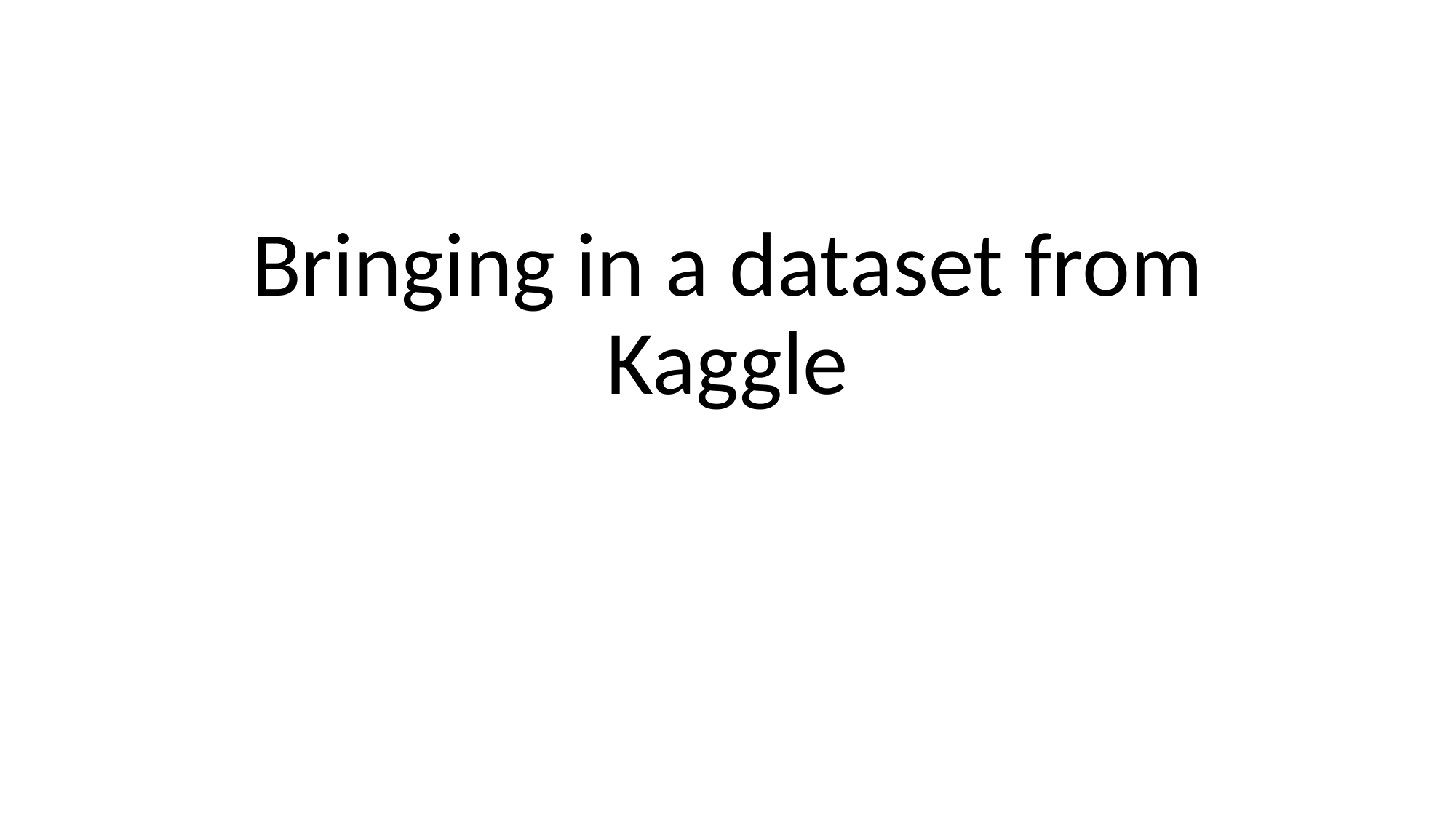

# Bringing in a dataset from Kaggle